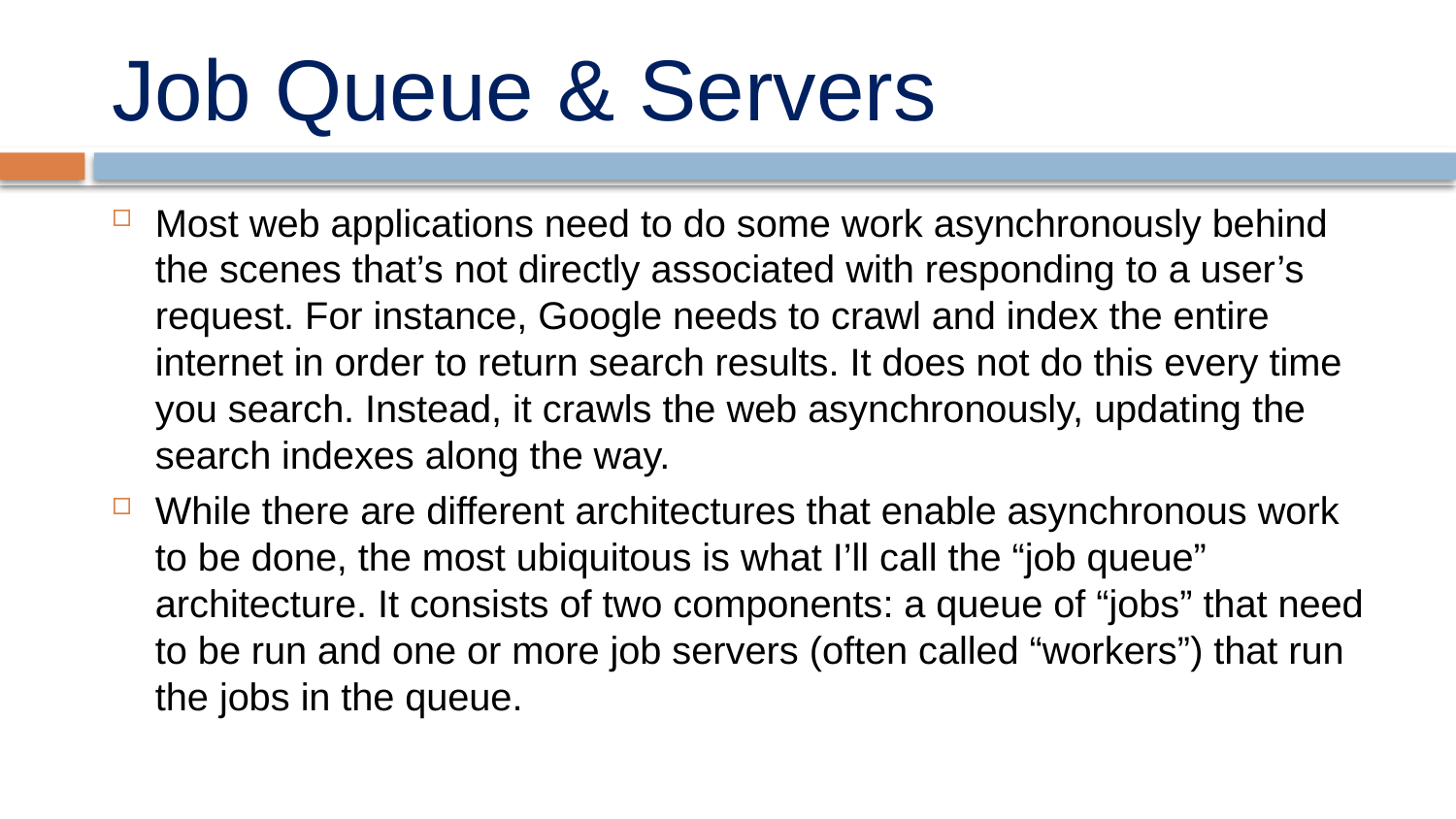

# Job Queue & Servers
Most web applications need to do some work asynchronously behind the scenes that’s not directly associated with responding to a user’s request. For instance, Google needs to crawl and index the entire internet in order to return search results. It does not do this every time you search. Instead, it crawls the web asynchronously, updating the search indexes along the way.
While there are different architectures that enable asynchronous work to be done, the most ubiquitous is what I’ll call the “job queue” architecture. It consists of two components: a queue of “jobs” that need to be run and one or more job servers (often called “workers”) that run the jobs in the queue.